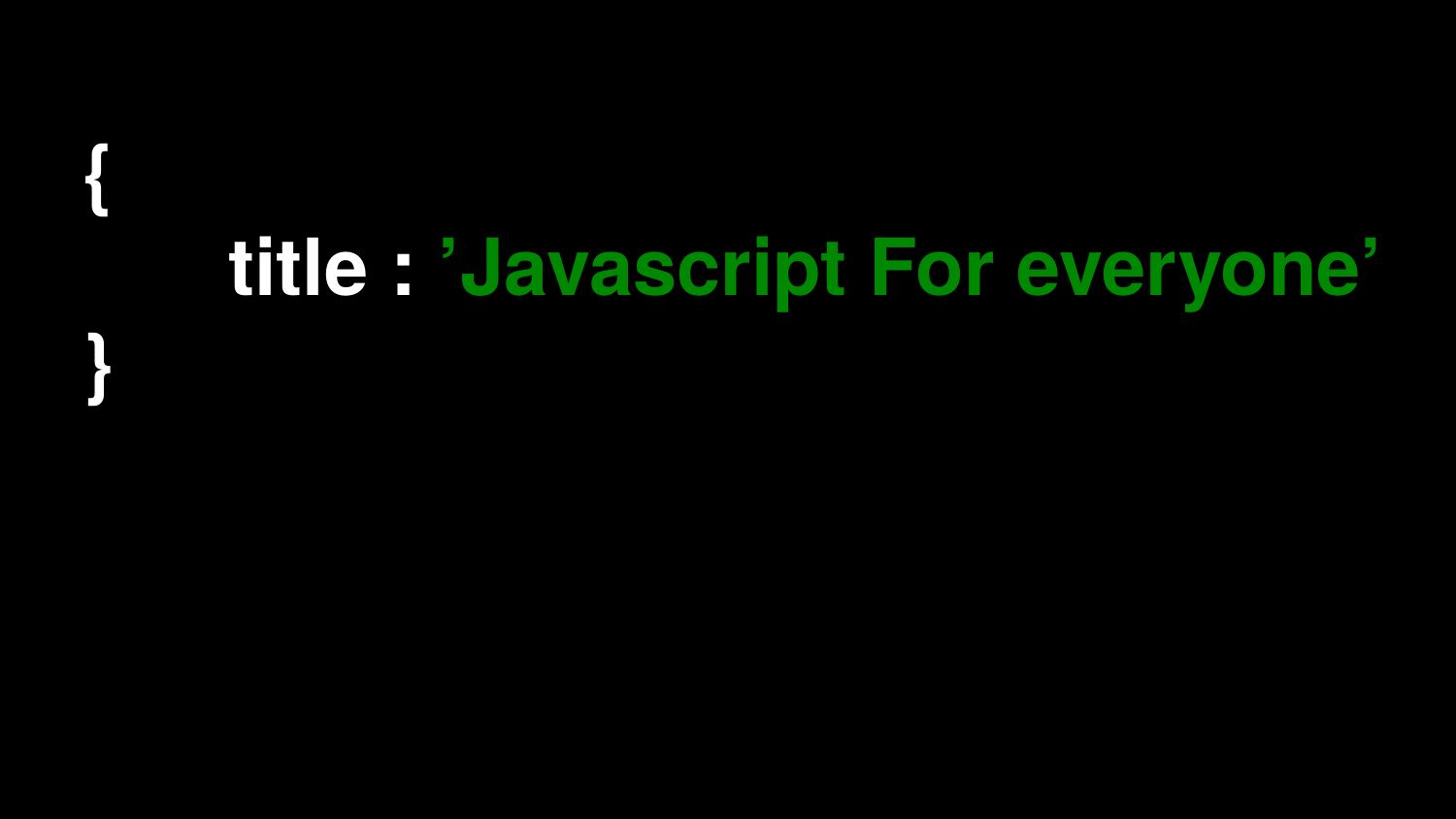

# {
	title : ’Javascript For everyone’
}